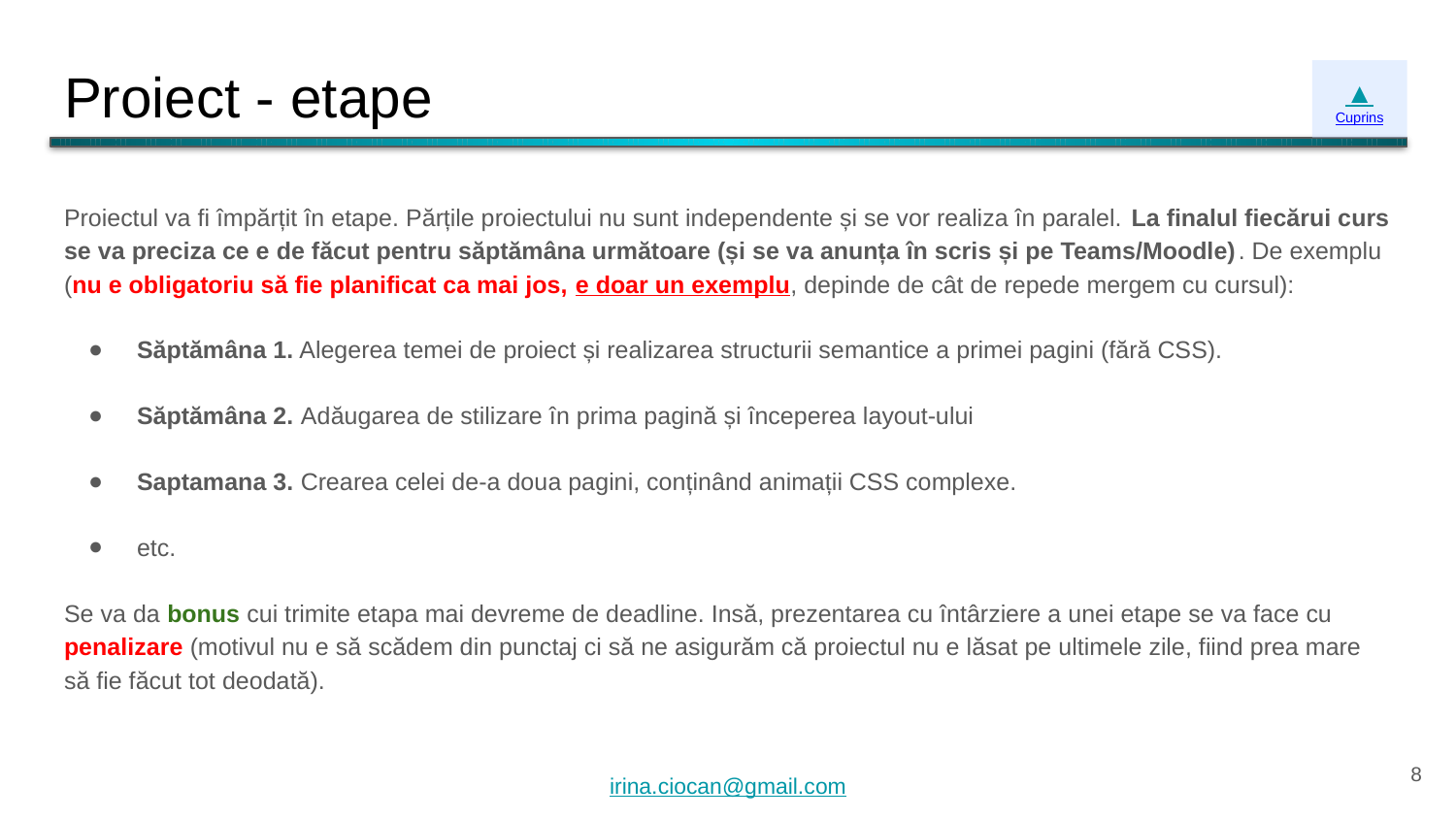

# Proiect - etape
▲
Cuprins

Proiectul va fi împărțit în etape. Părțile proiectului nu sunt independente și se vor realiza în paralel. La finalul fiecărui curs se va preciza ce e de făcut pentru săptămâna următoare (și se va anunța în scris și pe Teams/Moodle). De exemplu (nu e obligatoriu să fie planificat ca mai jos, e doar un exemplu, depinde de cât de repede mergem cu cursul):
Săptămâna 1. Alegerea temei de proiect și realizarea structurii semantice a primei pagini (fără CSS).
Săptămâna 2. Adăugarea de stilizare în prima pagină și începerea layout-ului
Saptamana 3. Crearea celei de-a doua pagini, conținând animații CSS complexe.
etc.
Se va da bonus cui trimite etapa mai devreme de deadline. Insă, prezentarea cu întârziere a unei etape se va face cu penalizare (motivul nu e să scădem din punctaj ci să ne asigurăm că proiectul nu e lăsat pe ultimele zile, fiind prea mare să fie făcut tot deodată).

8
irina.ciocan@gmail.com